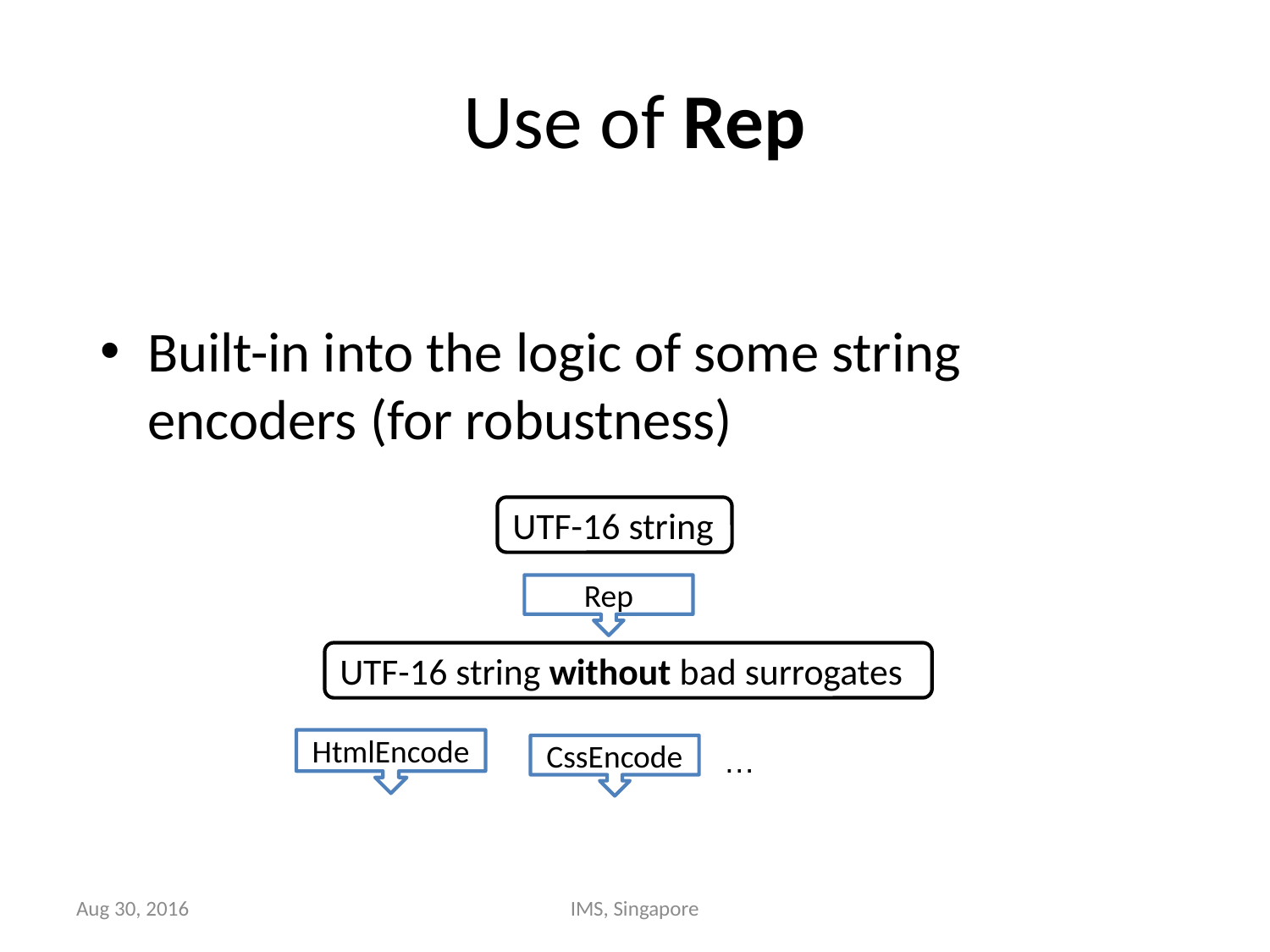

# Use of Rep
Built-in into the logic of some string encoders (for robustness)
UTF-16 string
Rep
UTF-16 string without bad surrogates
HtmlEncode
CssEncode
…
Aug 30, 2016
IMS, Singapore
122